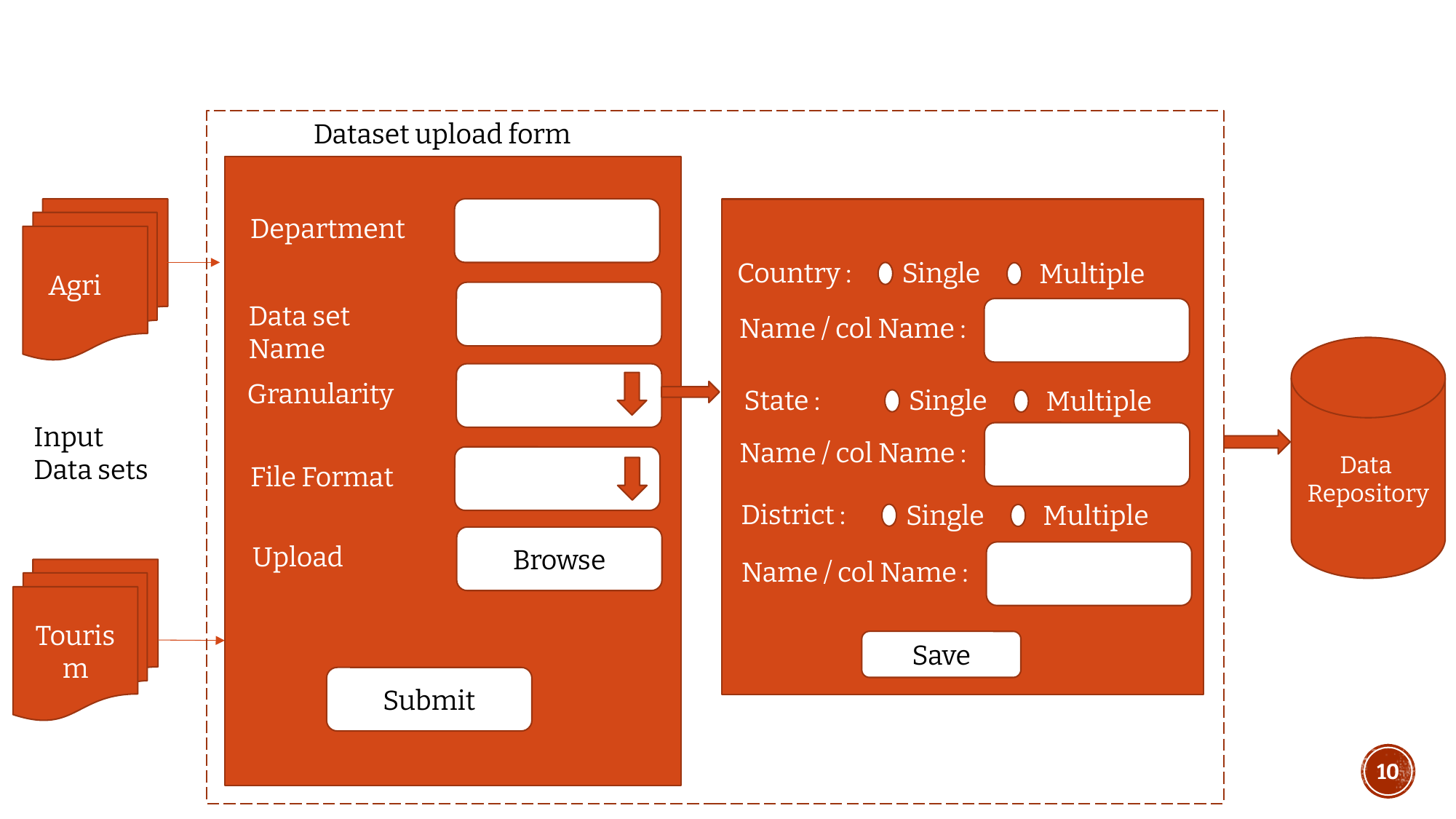

Dataset upload form

Department
Country :
Single
Multiple
Agri

Data set Name

Name / col Name :
Data
Repository

Granularity

State :
Single
Multiple

Input
Data sets

Name / col Name :

File Format

District :
Single
Multiple

Browse
Upload

Name / col Name :
Tourism
Save
Submit
10